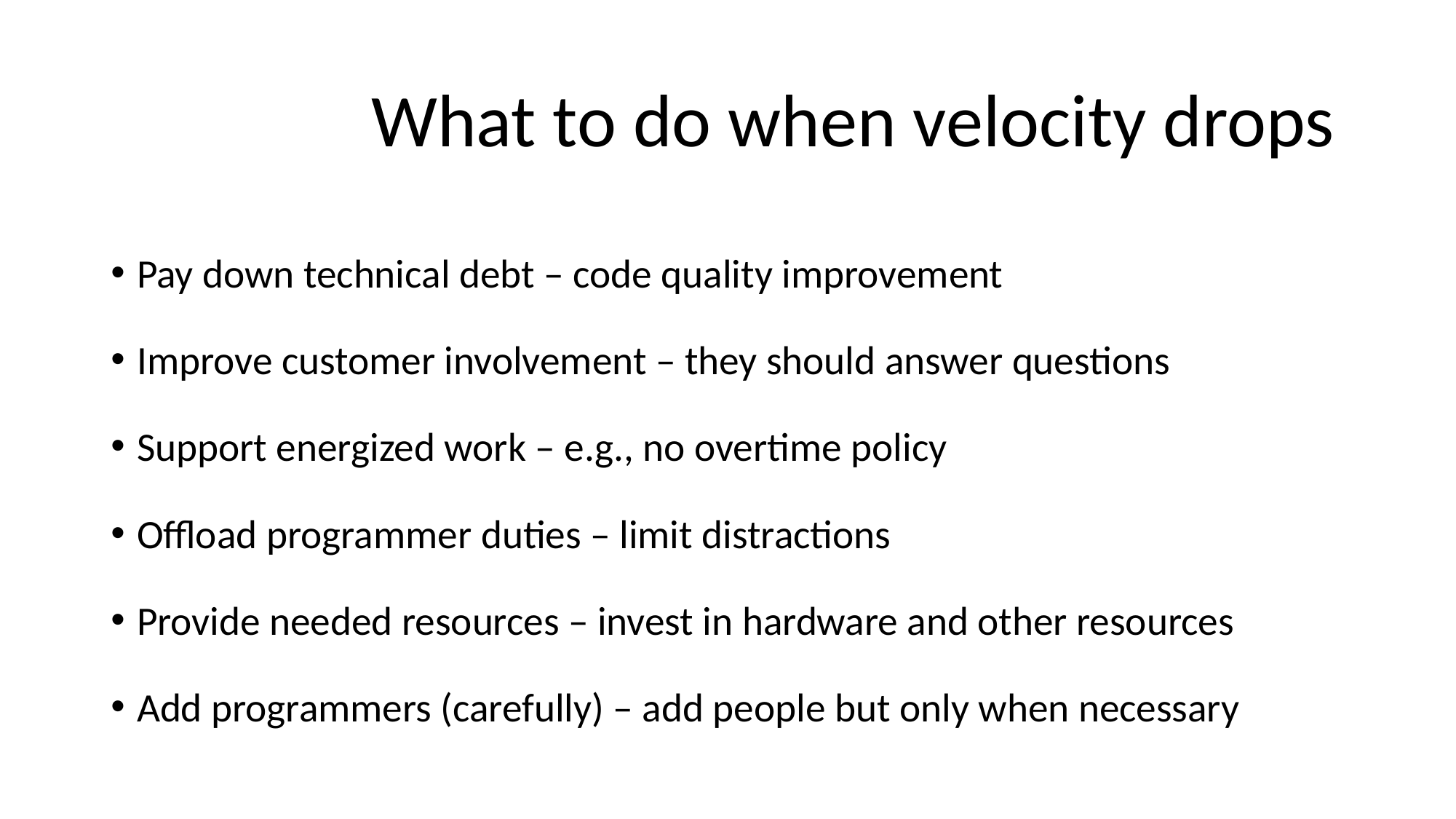

# What to do when velocity drops
Pay down technical debt – code quality improvement
Improve customer involvement – they should answer questions
Support energized work – e.g., no overtime policy
Offload programmer duties – limit distractions
Provide needed resources – invest in hardware and other resources
Add programmers (carefully) – add people but only when necessary